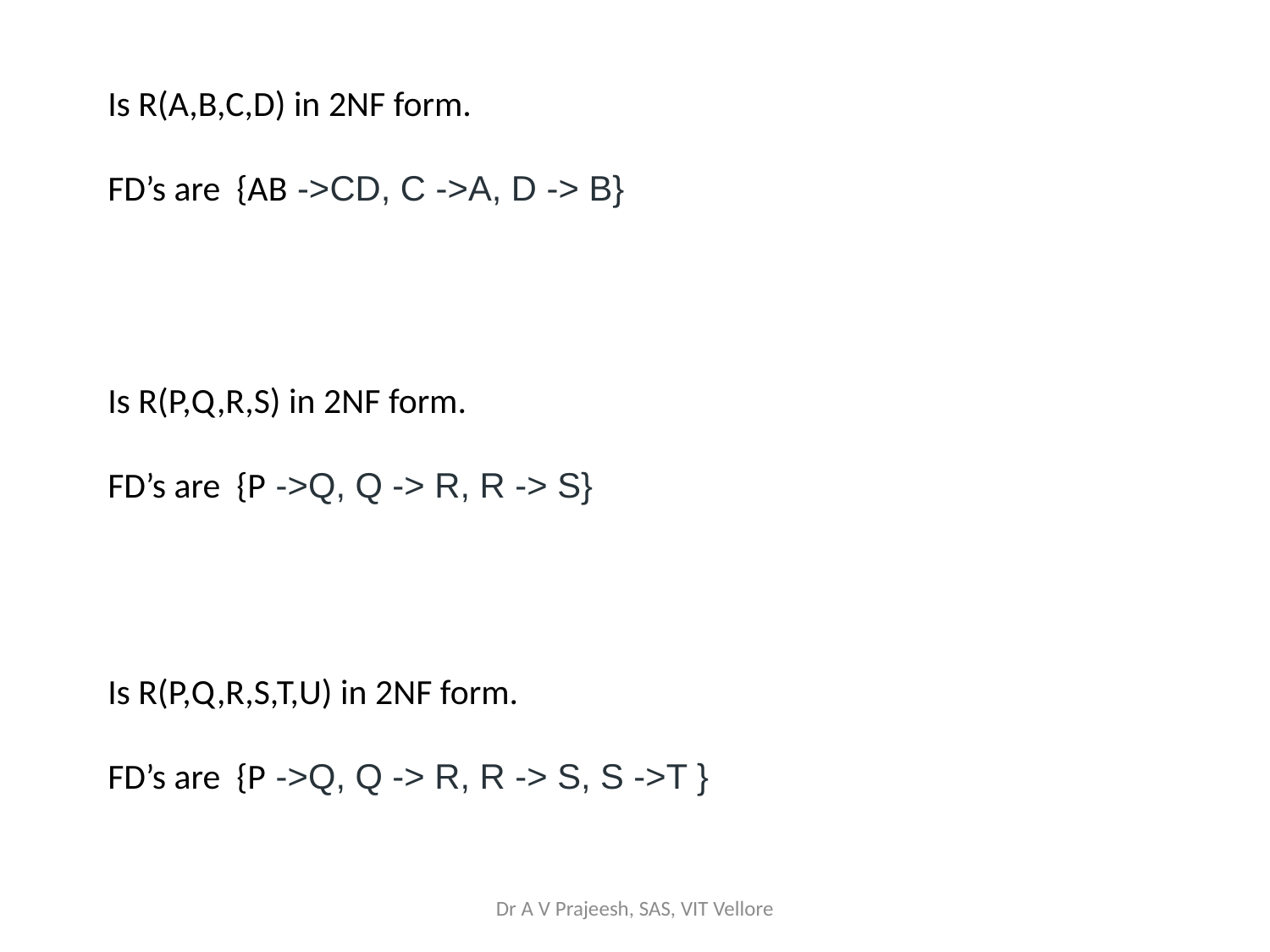

Is R(A,B,C,D) in 2NF form.

FD’s are  {AB ->CD, C ->A, D -> B}

Is R(P,Q,R,S) in 2NF form.

FD’s are  {P ->Q, Q -> R, R -> S}
Is R(P,Q,R,S,T,U) in 2NF form.

FD’s are  {P ->Q, Q -> R, R -> S, S ->T }
Dr A V Prajeesh, SAS, VIT Vellore